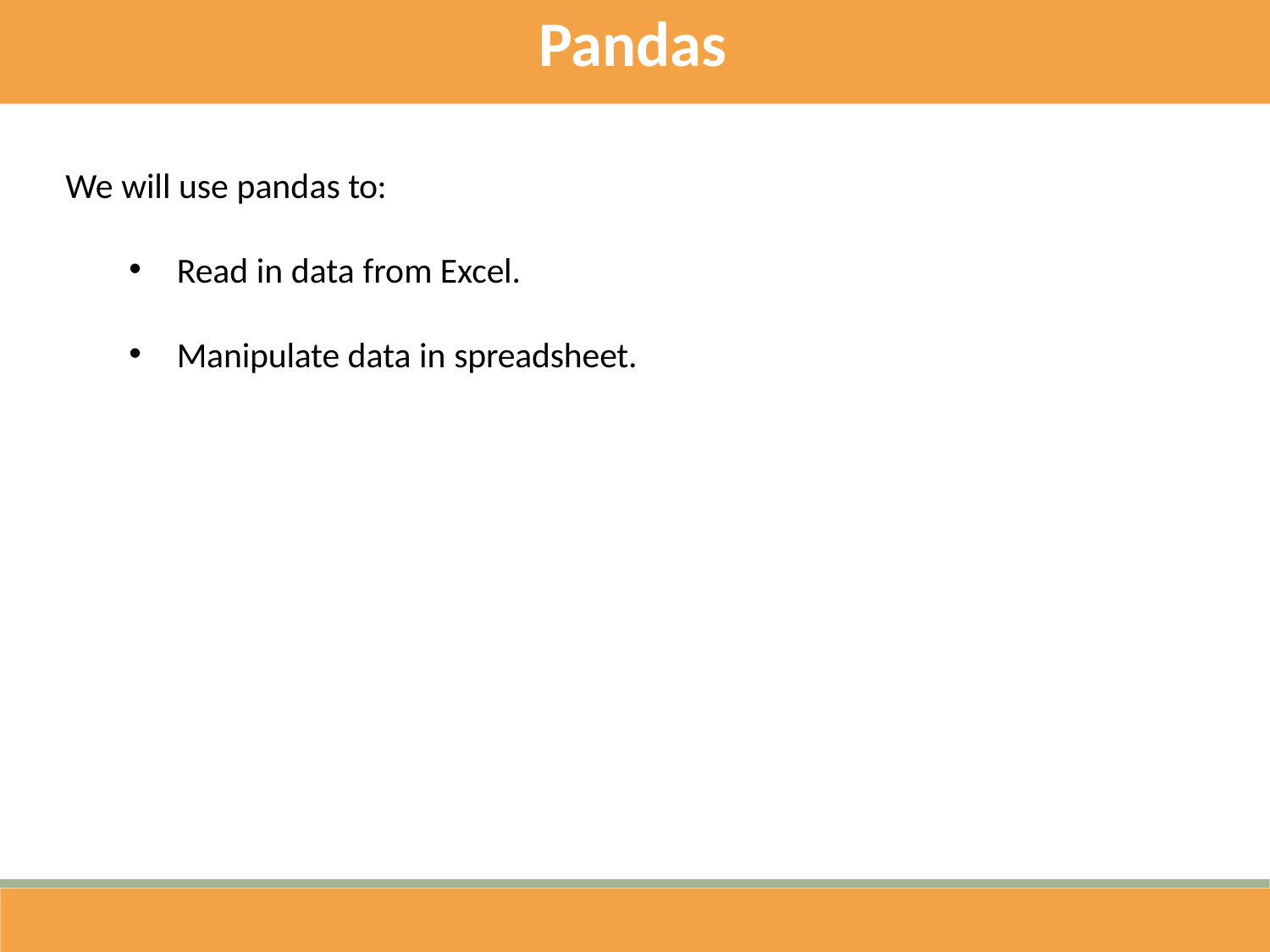

# Pandas
We will use pandas to:
Read in data from Excel.
Manipulate data in spreadsheet.